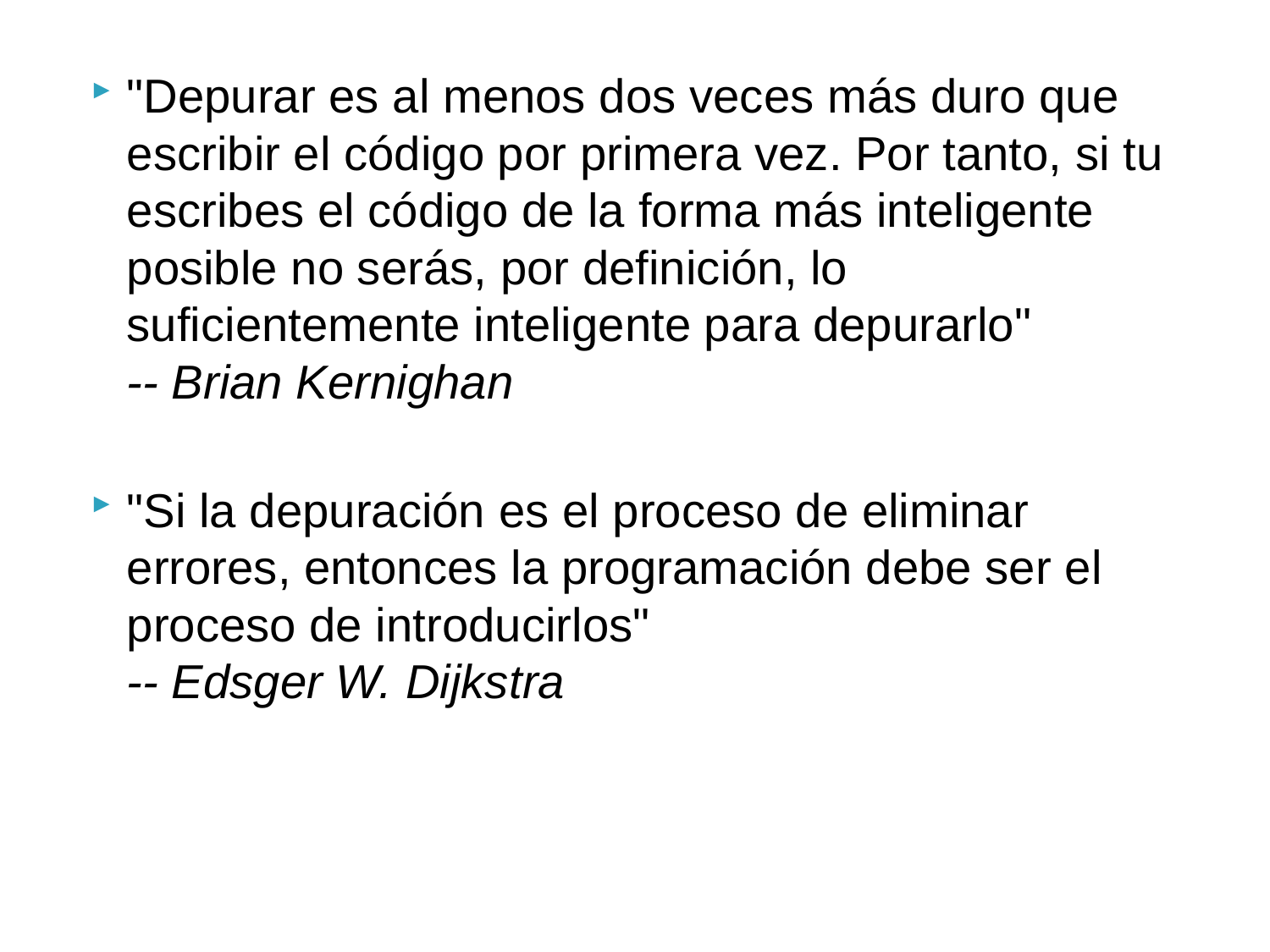

"Depurar es al menos dos veces más duro que escribir el código por primera vez. Por tanto, si tu escribes el código de la forma más inteligente posible no serás, por definición, lo suficientemente inteligente para depurarlo"
-- Brian Kernighan

"Si la depuración es el proceso de eliminar errores, entonces la programación debe ser el proceso de introducirlos"
-- Edsger W. Dijkstra